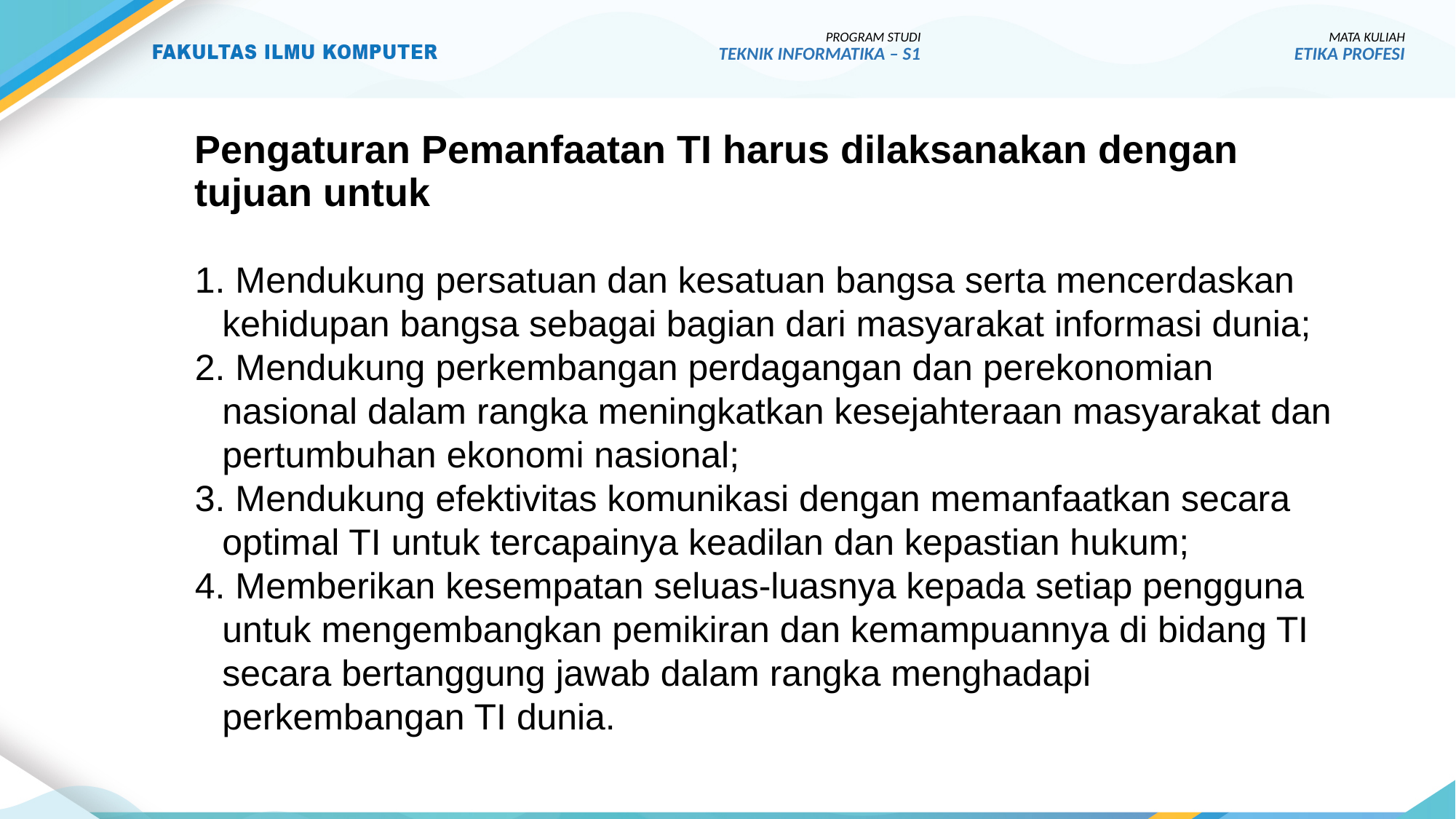

PROGRAM STUDI
TEKNIK INFORMATIKA – S1
MATA KULIAH
ETIKA PROFESI
# Pengaturan Pemanfaatan TI harus dilaksanakan dengan tujuan untuk
1. Mendukung persatuan dan kesatuan bangsa serta mencerdaskan kehidupan bangsa sebagai bagian dari masyarakat informasi dunia;
2. Mendukung perkembangan perdagangan dan perekonomian nasional dalam rangka meningkatkan kesejahteraan masyarakat dan pertumbuhan ekonomi nasional;
3. Mendukung efektivitas komunikasi dengan memanfaatkan secara optimal TI untuk tercapainya keadilan dan kepastian hukum;
4. Memberikan kesempatan seluas-luasnya kepada setiap pengguna untuk mengembangkan pemikiran dan kemampuannya di bidang TI secara bertanggung jawab dalam rangka menghadapi perkembangan TI dunia.